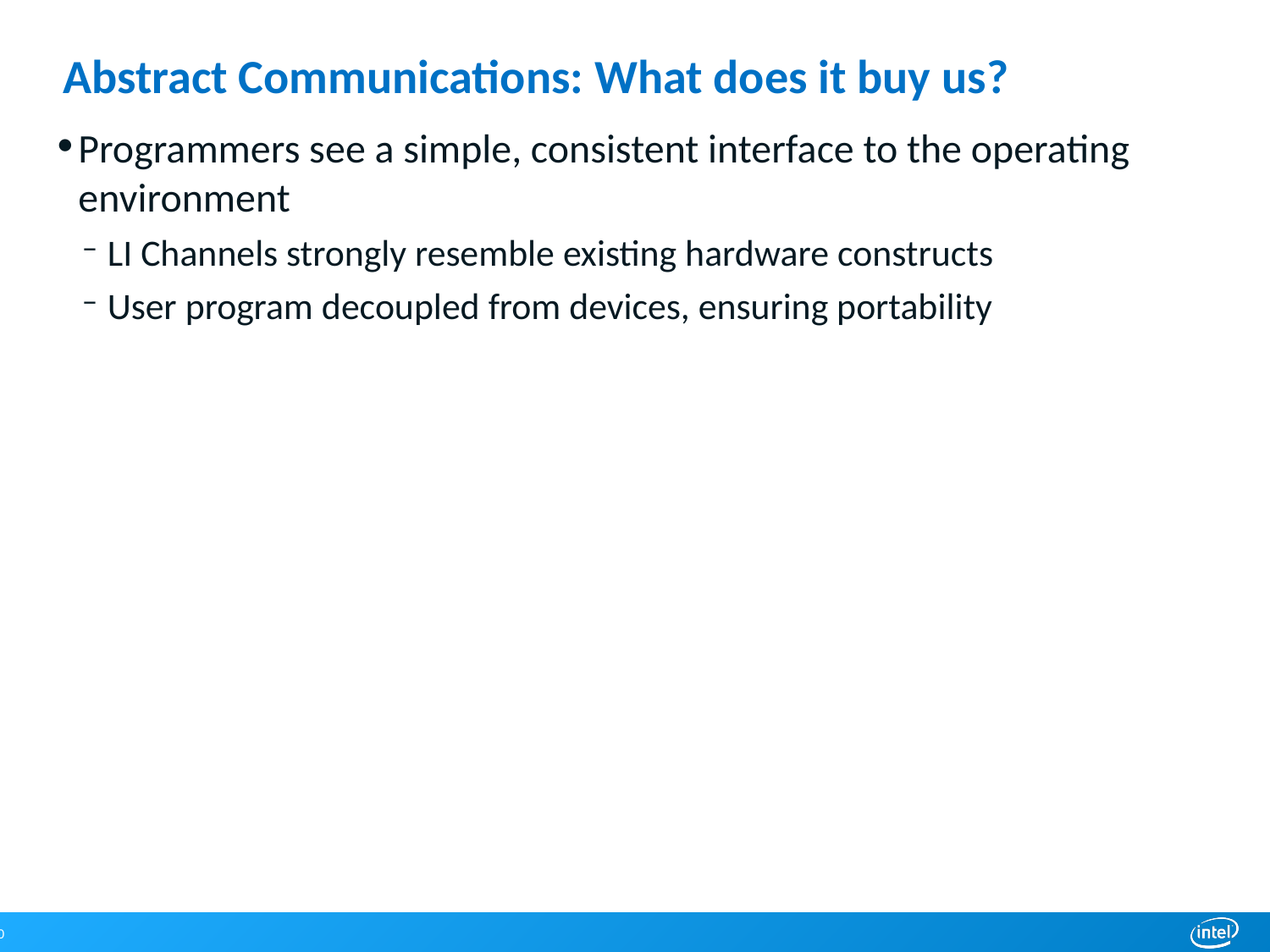

# Abstract Communications: What does it buy us?
Programmers see a simple, consistent interface to the operating environment
LI Channels strongly resemble existing hardware constructs
User program decoupled from devices, ensuring portability